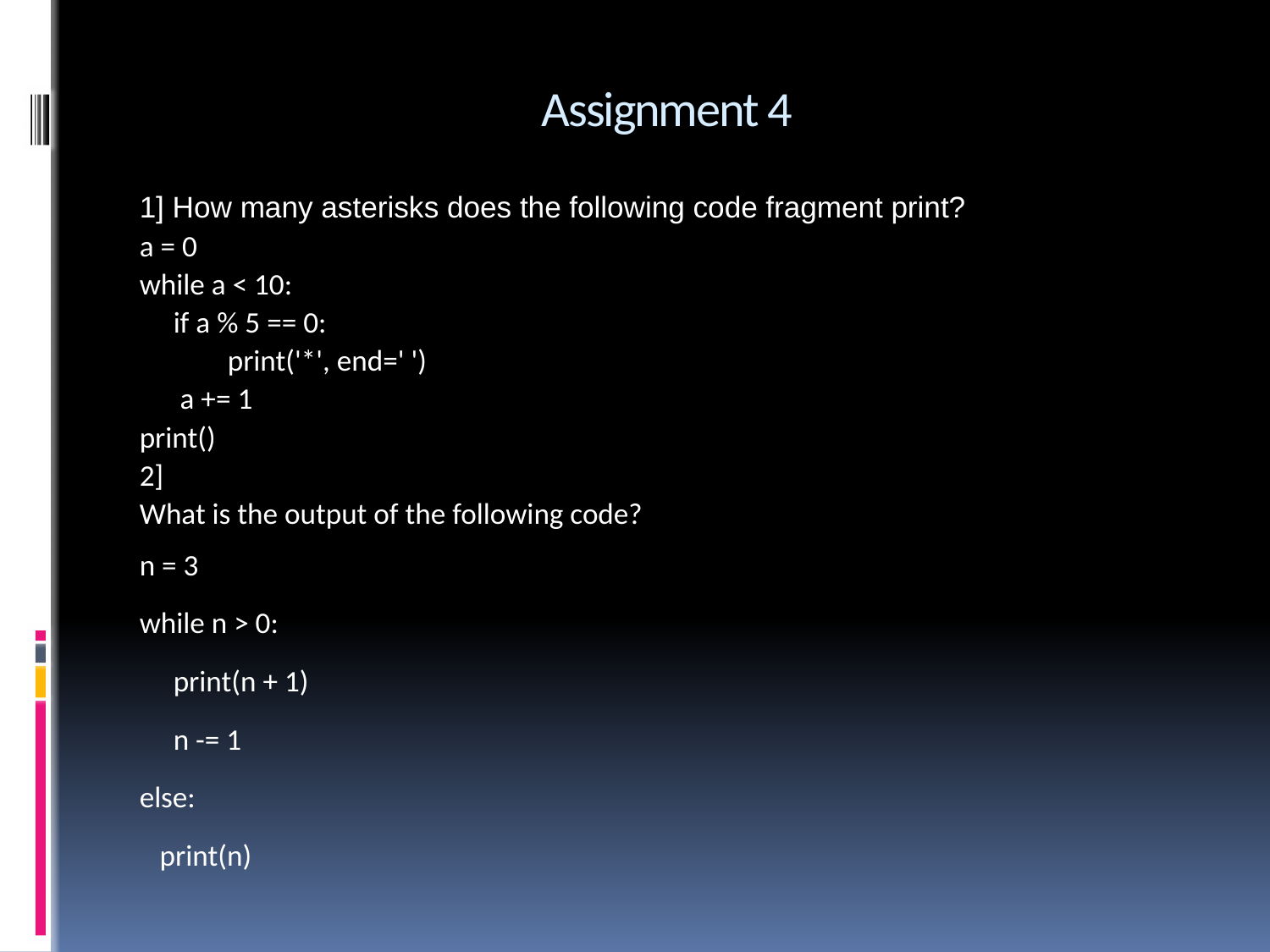

# Assignment 4
1] How many asterisks does the following code fragment print?
a = 0
while a < 10:
     if a % 5 == 0:
             print('*', end=' ')
      a += 1
print()
2]
What is the output of the following code?
n = 3
while n > 0:
     print(n + 1)
     n -= 1
else:
   print(n)